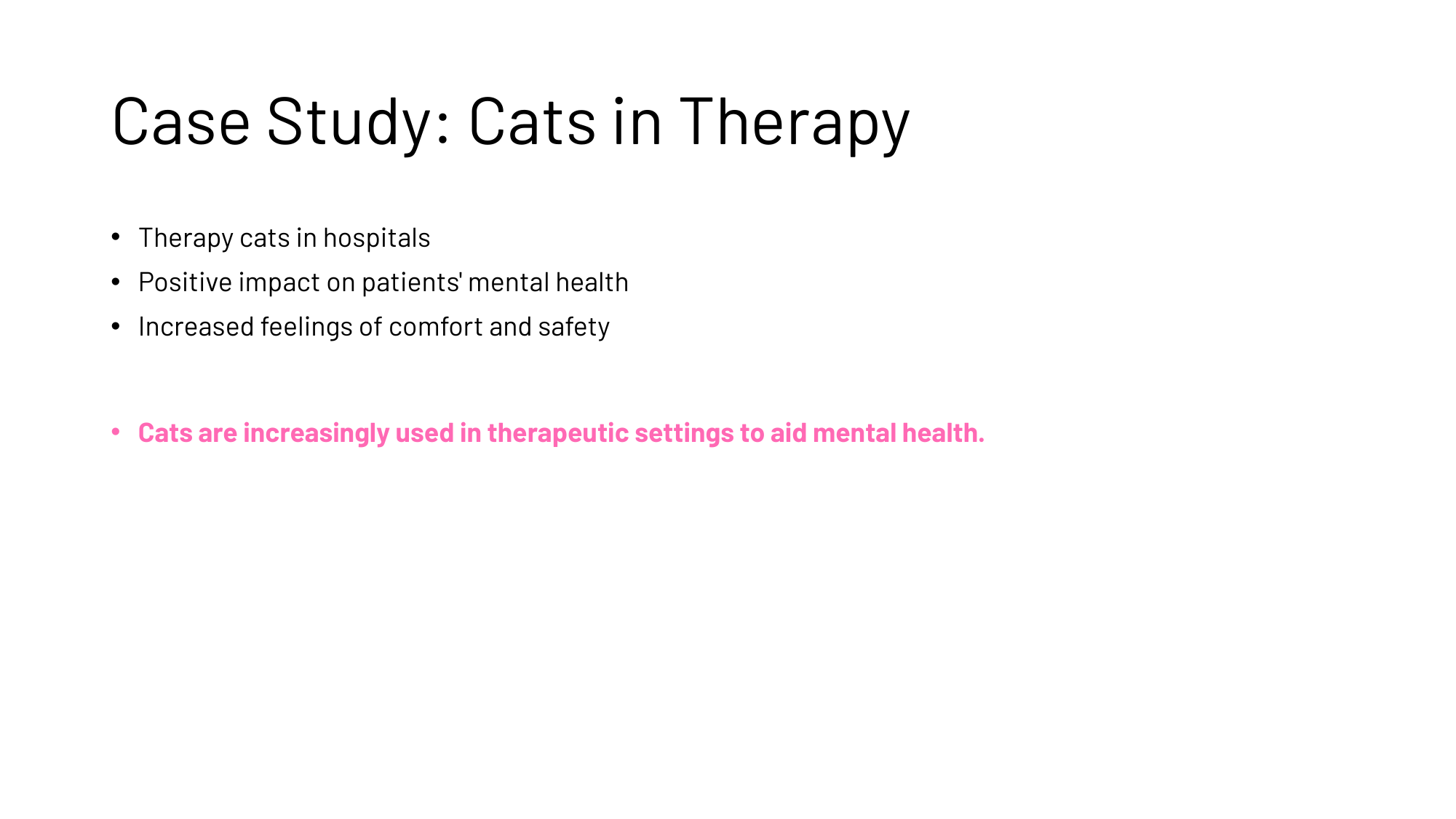

# Case Study: Cats in Therapy
Therapy cats in hospitals
Positive impact on patients' mental health
Increased feelings of comfort and safety

Cats are increasingly used in therapeutic settings to aid mental health.